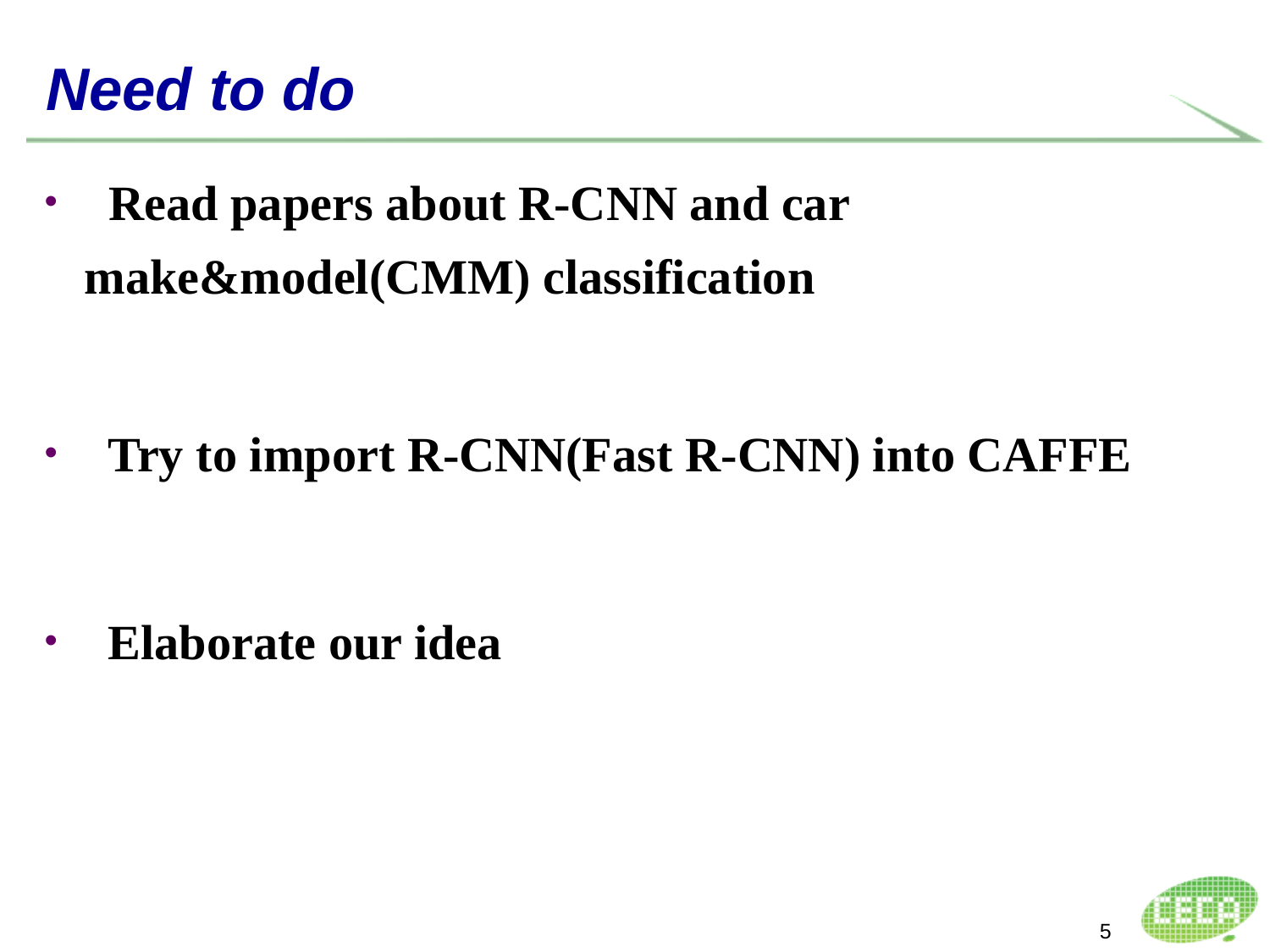

# Need to do
  Read papers about R-CNN and car make&model(CMM) classification

Try to import R-CNN(Fast R-CNN) into CAFFE

Elaborate our idea